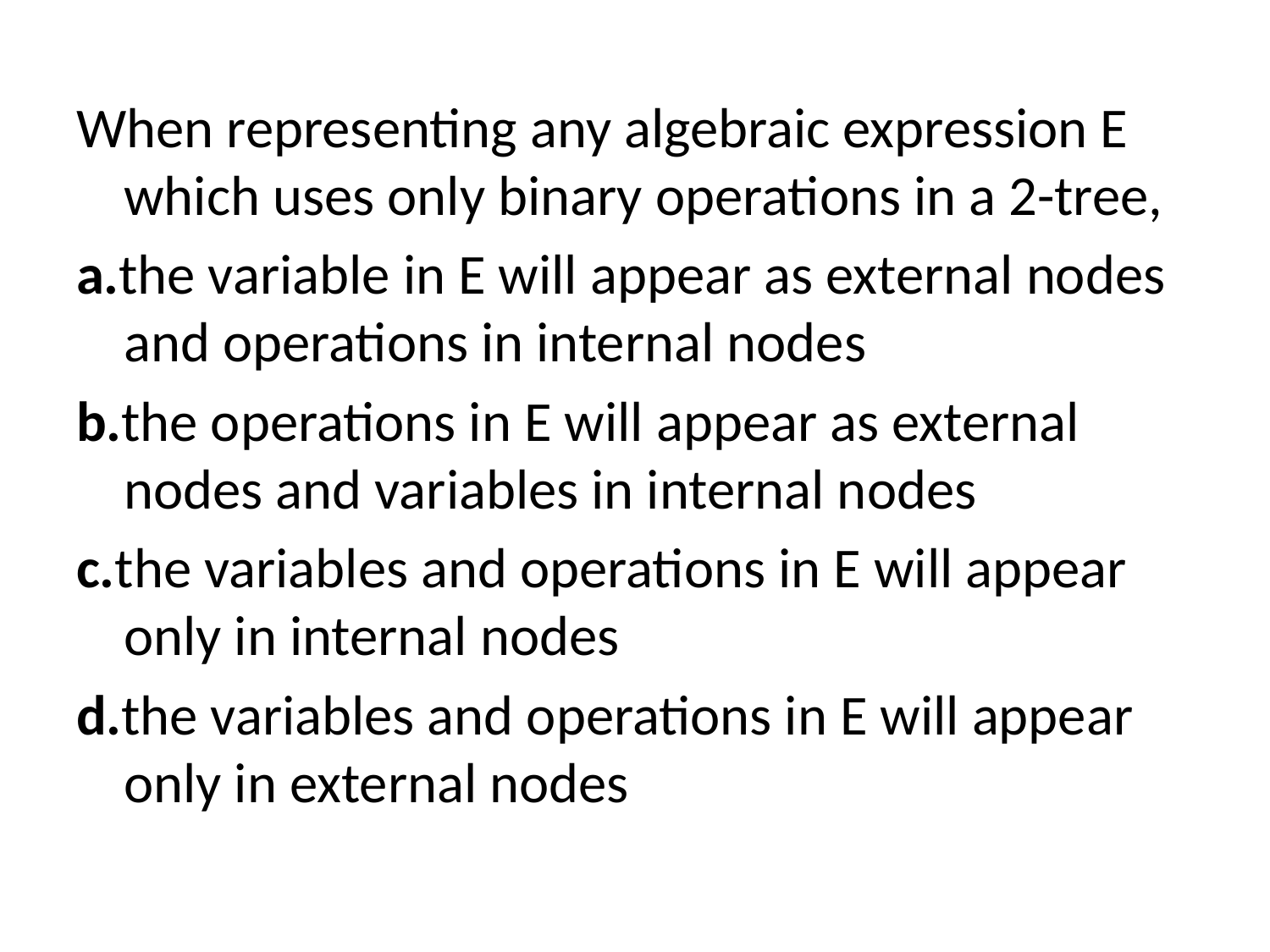

When representing any algebraic expression E which uses only binary operations in a 2-tree,
a.the variable in E will appear as external nodes and operations in internal nodes
b.the operations in E will appear as external nodes and variables in internal nodes
c.the variables and operations in E will appear only in internal nodes
d.the variables and operations in E will appear only in external nodes